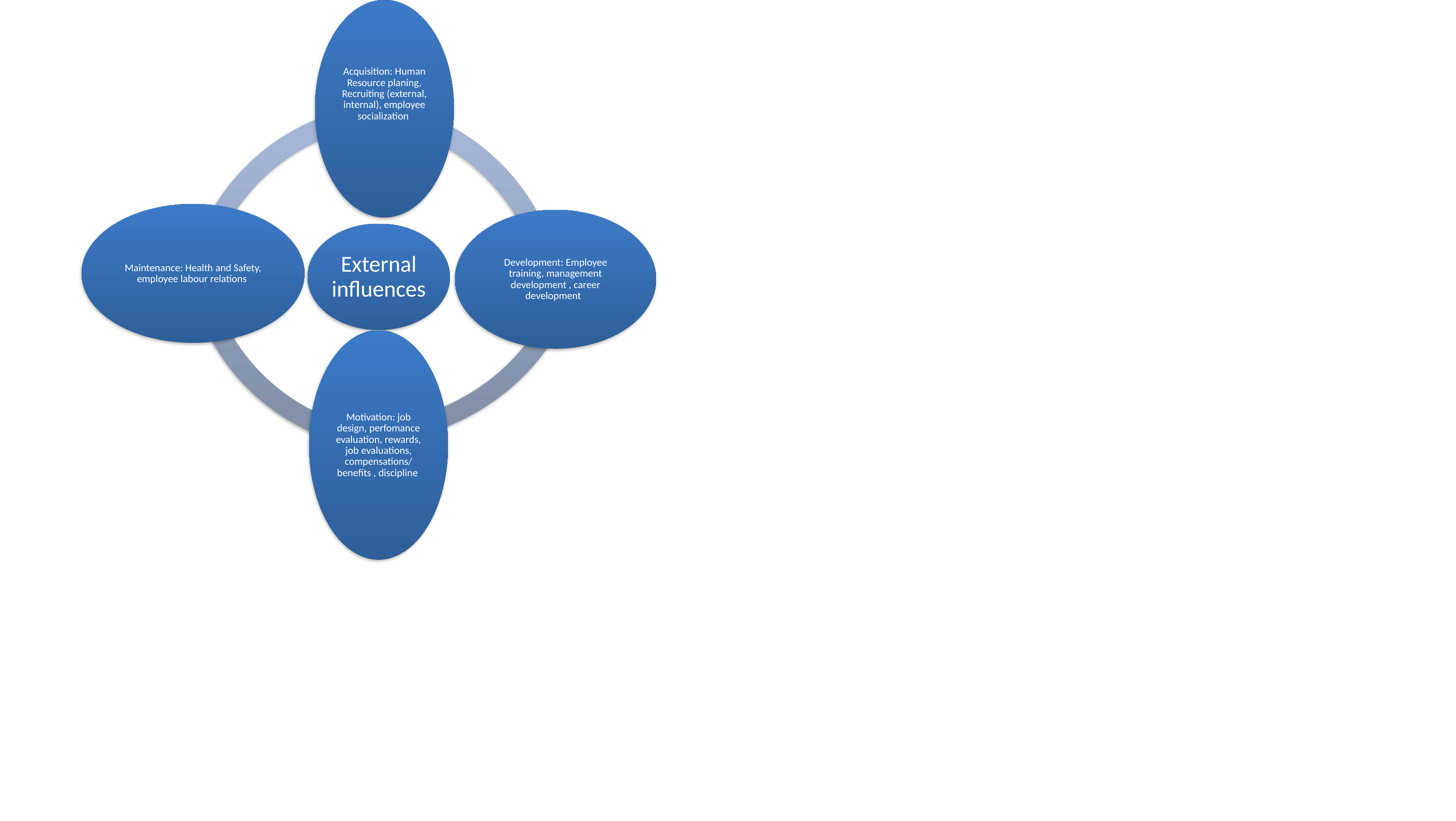

External influences
Acquisition: Human Resource planing, Recruiting (external, internal), employee socialization

Development: Employee training, management development , career development
Motivation: job design, perfomance evaluation, rewards, job evaluations, compensations/ benefits , discipline
Maintenance: Health and Safety, employee labour relations